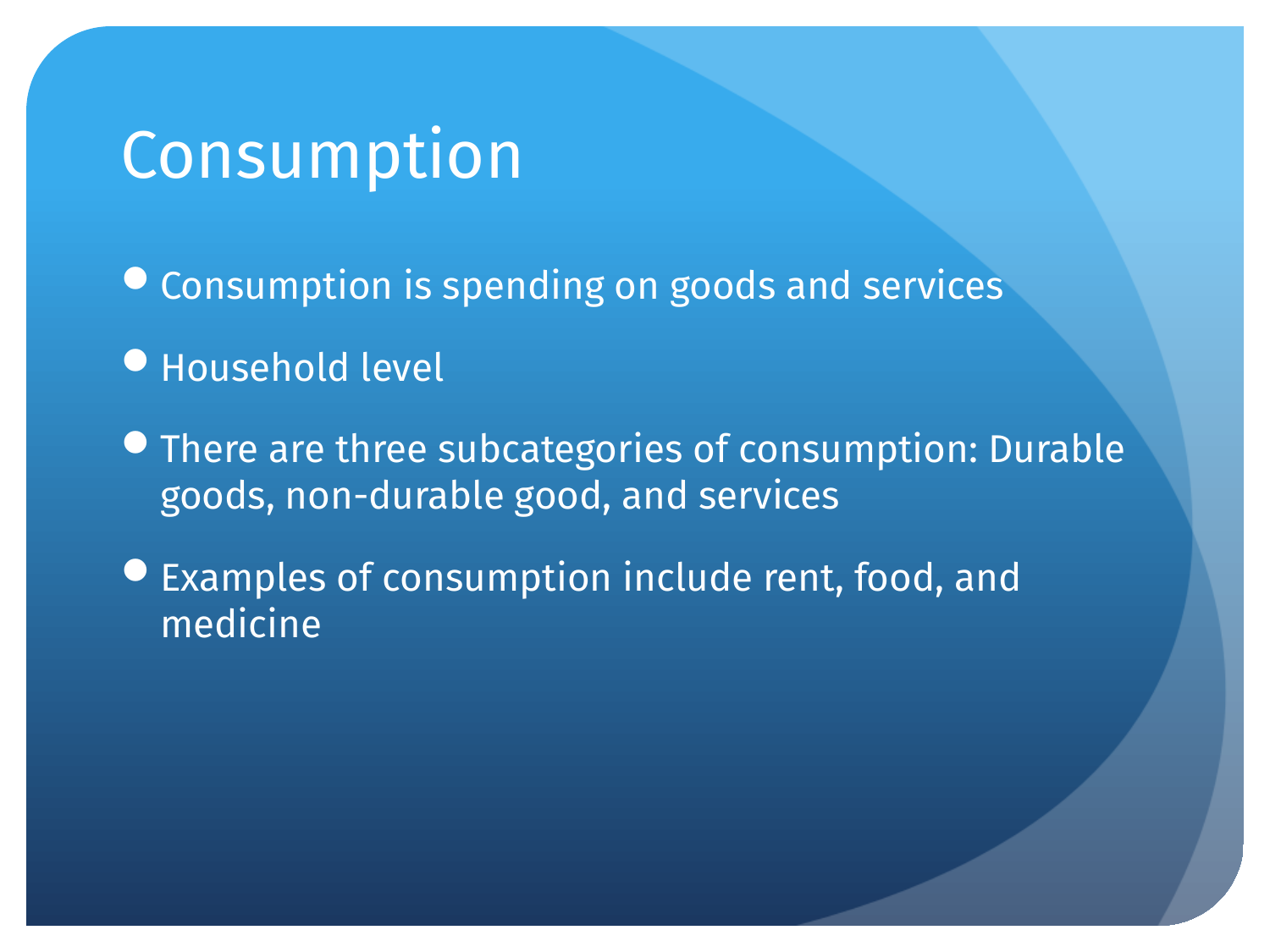

# Consumption
Consumption is spending on goods and services
Household level
There are three subcategories of consumption: Durable goods, non-durable good, and services
Examples of consumption include rent, food, and medicine